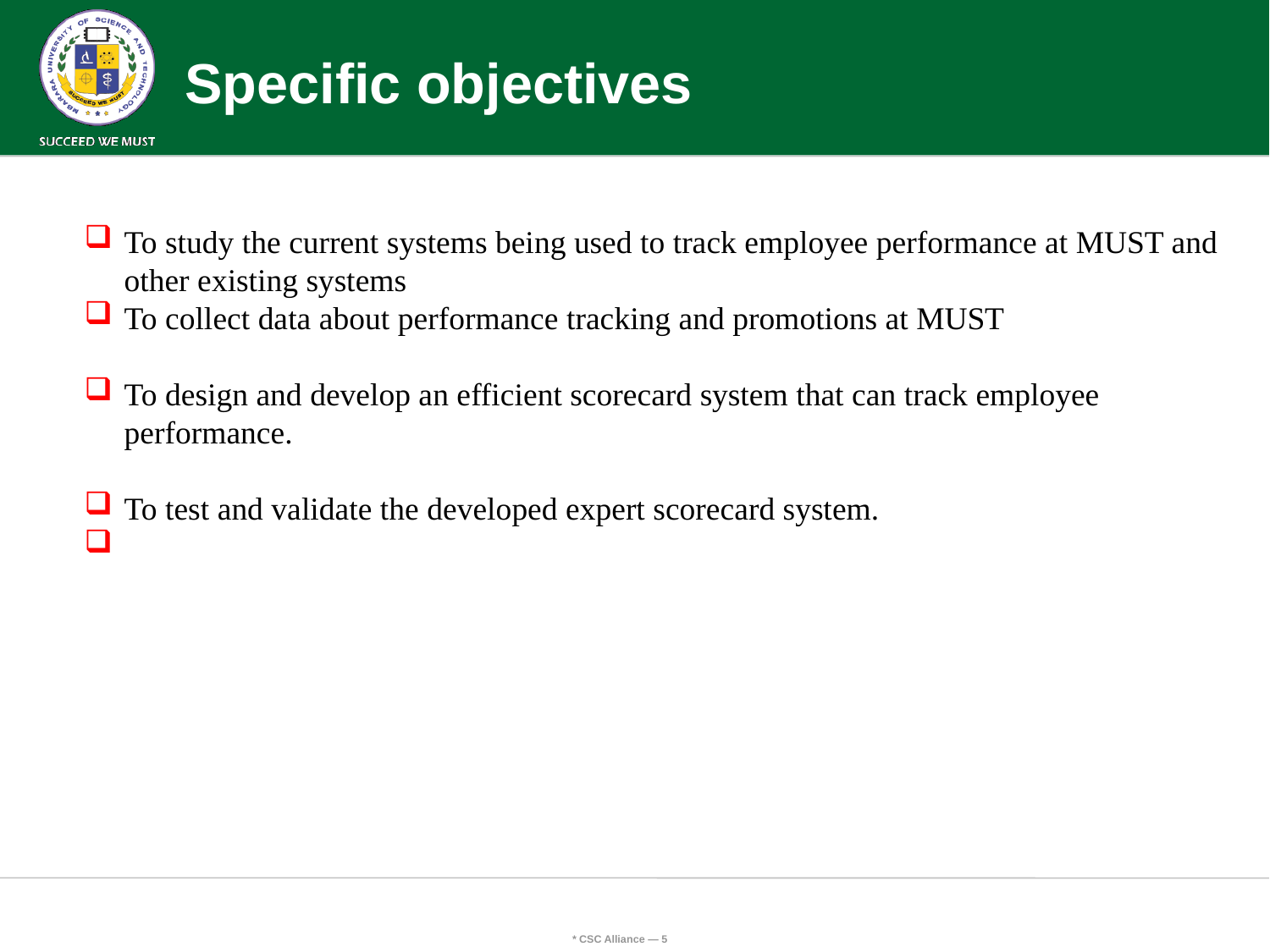

# Specific objectives

To study the current systems being used to track employee performance at MUST and other existing systems
To collect data about performance tracking and promotions at MUST

To design and develop an efficient scorecard system that can track employee performance.

To test and validate the developed expert scorecard system.